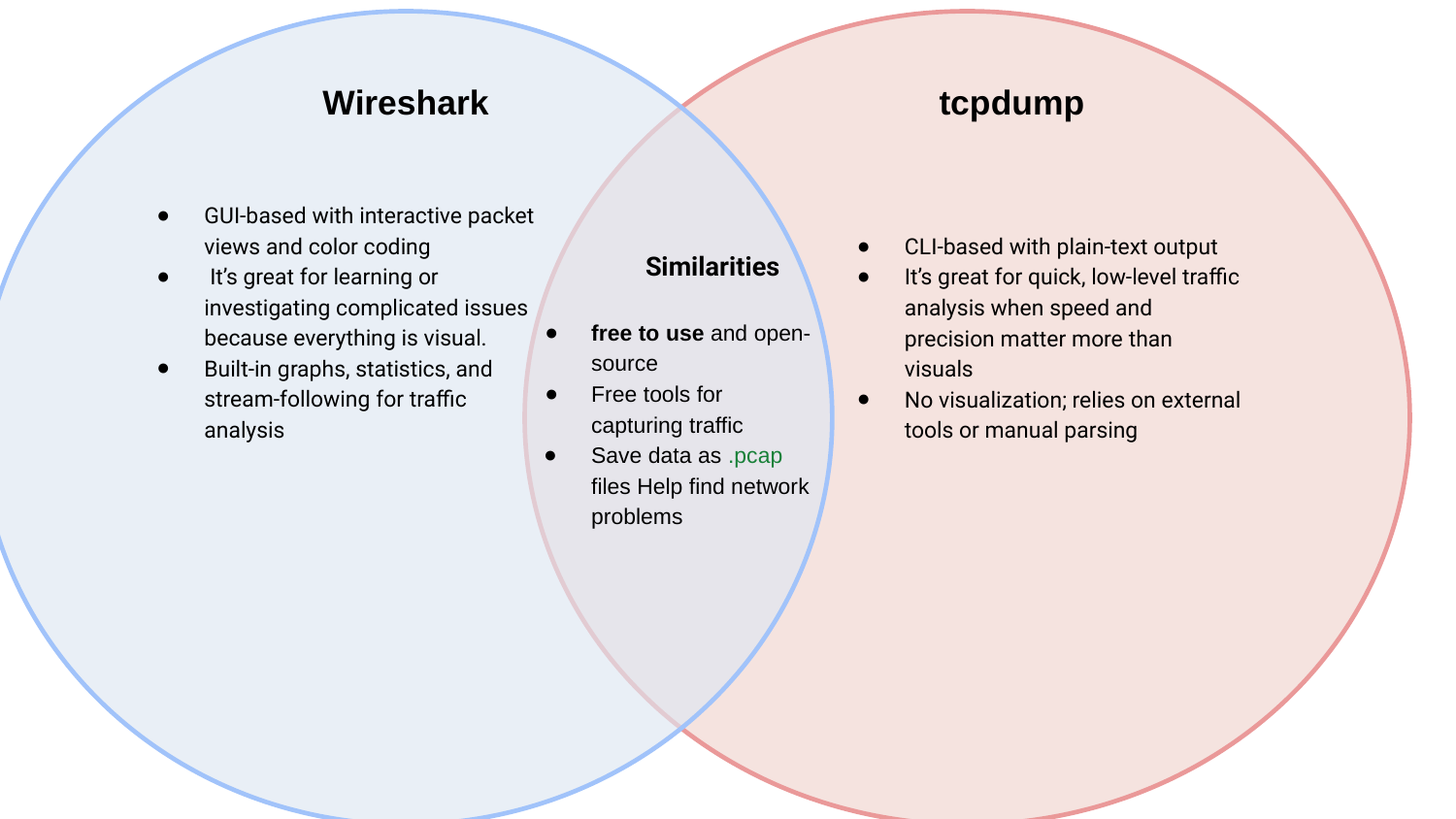

Wireshark
tcpdump
GUI-based with interactive packet views and color coding
 It’s great for learning or investigating complicated issues because everything is visual.
Built-in graphs, statistics, and stream-following for traffic analysis
CLI-based with plain-text output
It’s great for quick, low-level traffic analysis when speed and precision matter more than visuals
No visualization; relies on external tools or manual parsing
Similarities

free to use and open-source
Free tools for capturing traffic
Save data as .pcap files Help find network problems